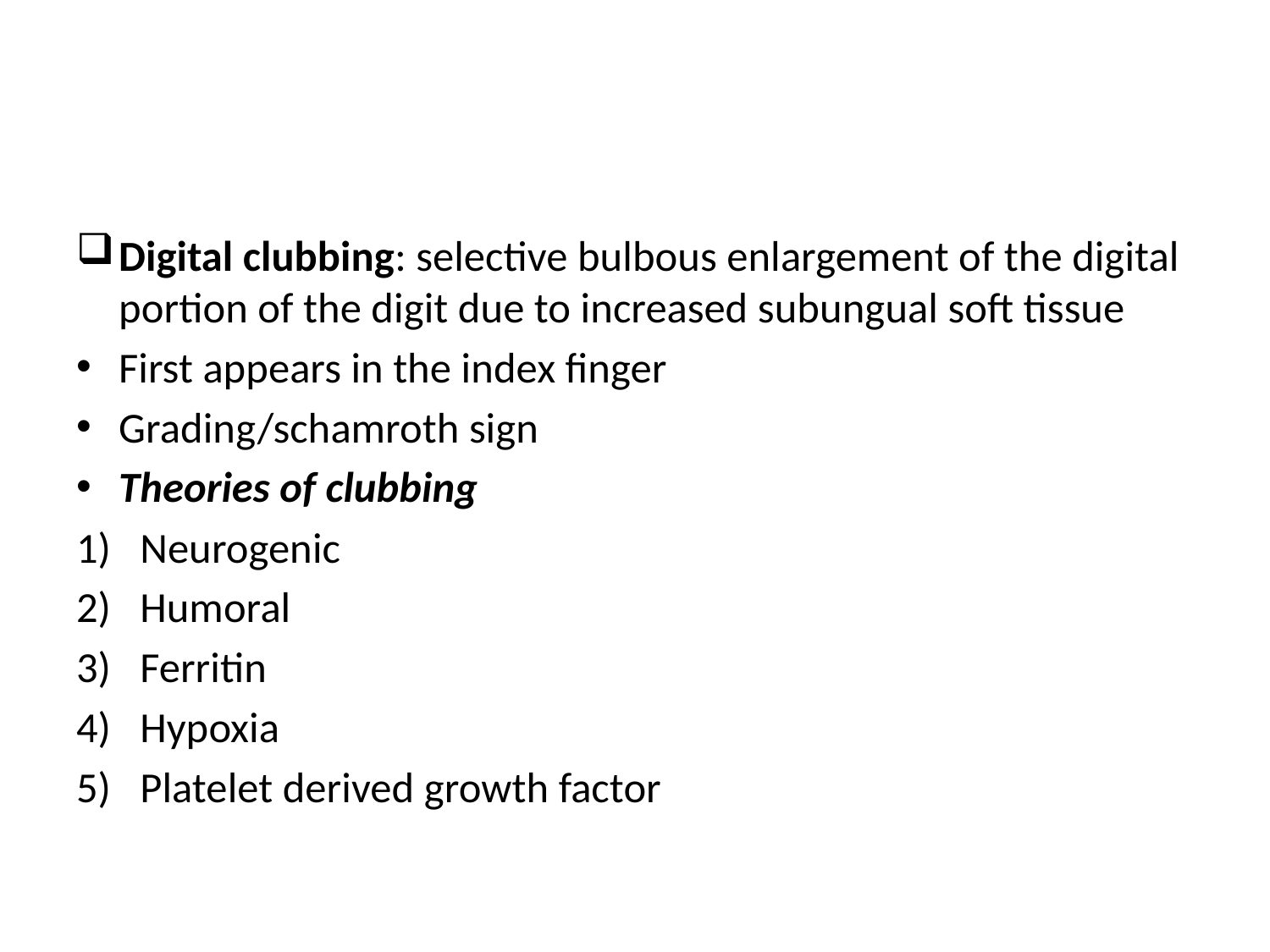

#
Digital clubbing: selective bulbous enlargement of the digital portion of the digit due to increased subungual soft tissue
First appears in the index finger
Grading/schamroth sign
Theories of clubbing
Neurogenic
Humoral
Ferritin
Hypoxia
Platelet derived growth factor